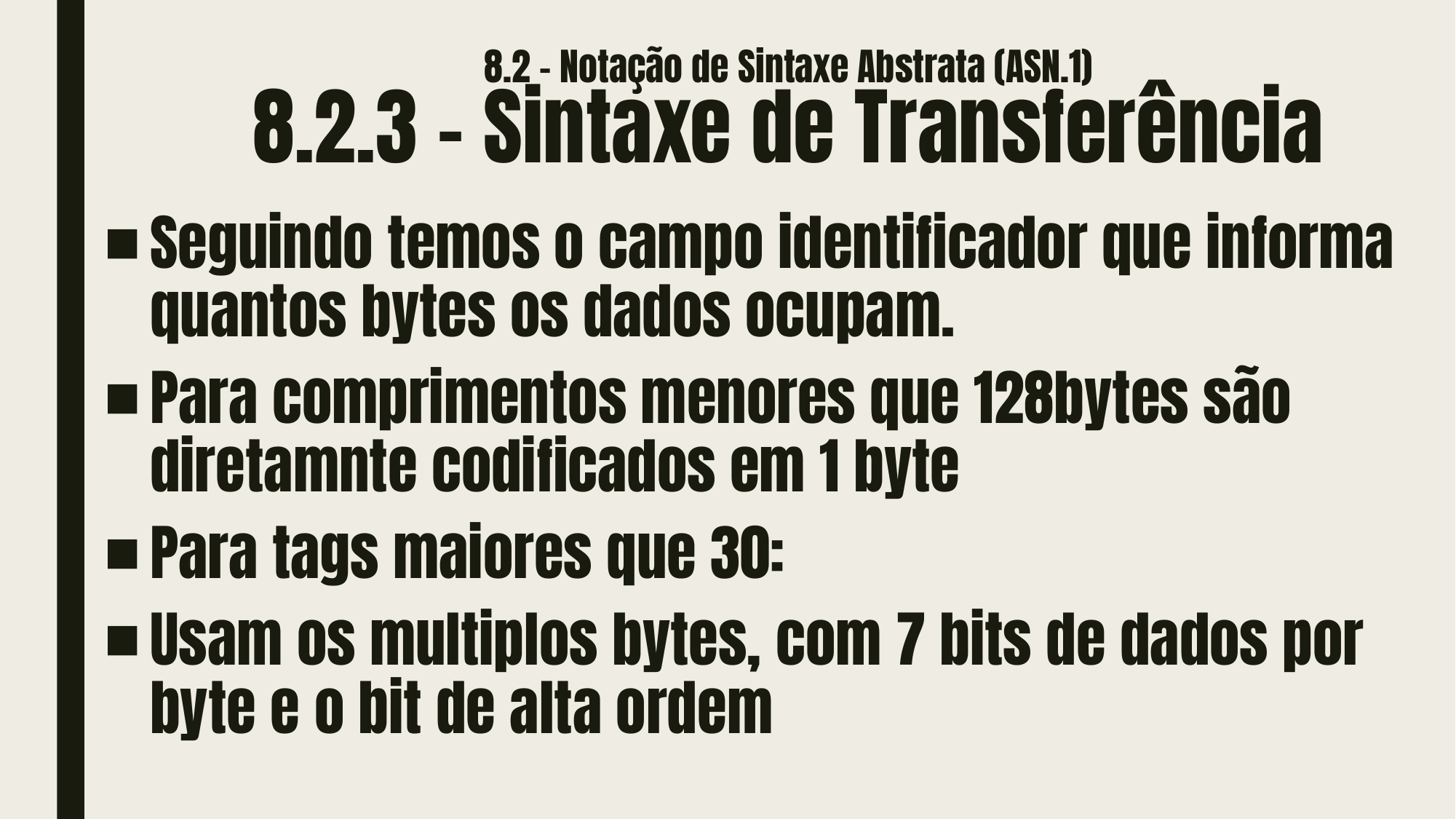

# 8.2 - Notação de Sintaxe Abstrata (ASN.1) 8.2.3 - Sintaxe de Transferência
Seguindo temos o campo identificador que informa quantos bytes os dados ocupam.
Para comprimentos menores que 128bytes são diretamnte codificados em 1 byte
Para tags maiores que 30:
Usam os multiplos bytes, com 7 bits de dados por byte e o bit de alta ordem